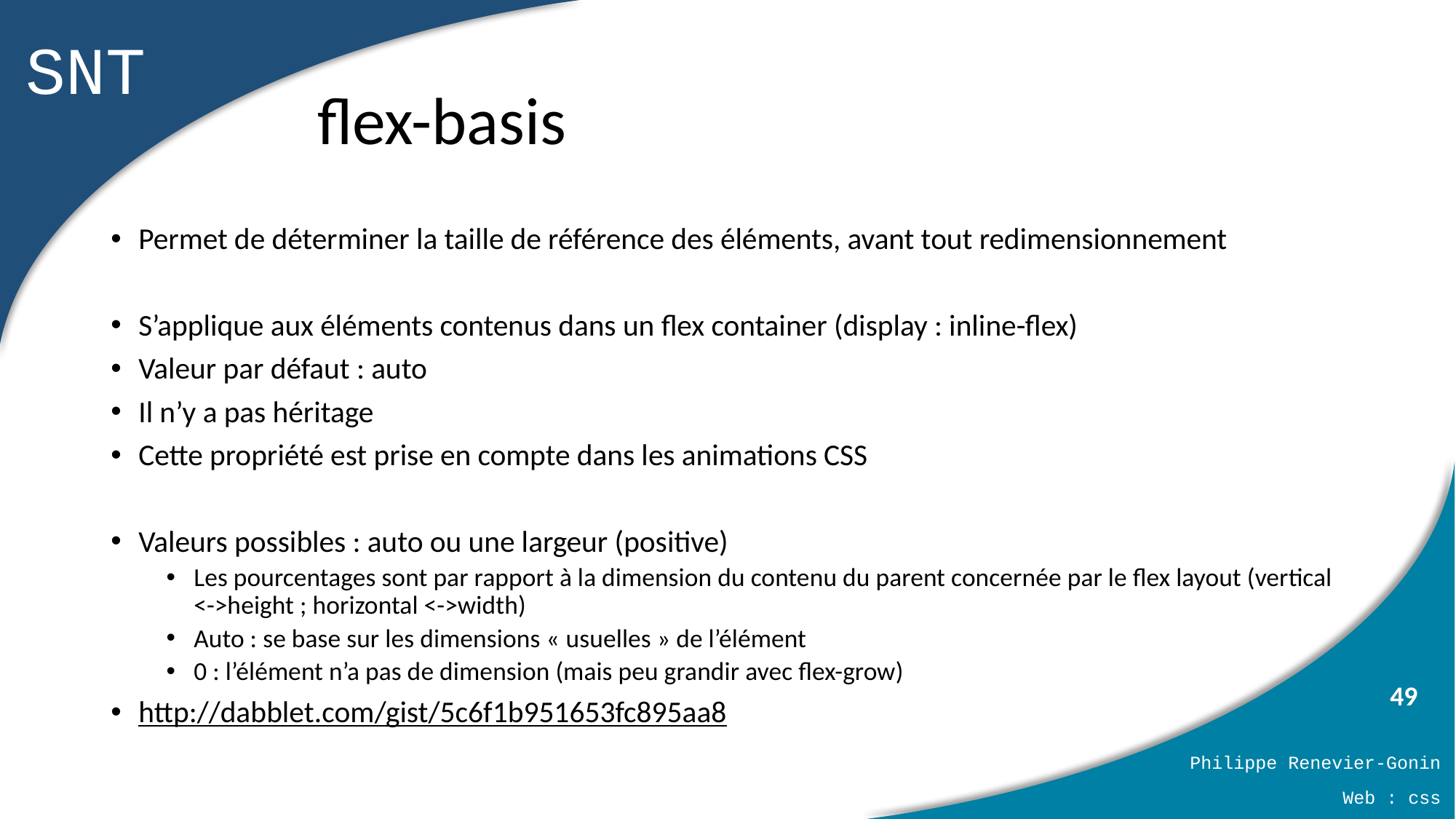

# flex-basis
Permet de déterminer la taille de référence des éléments, avant tout redimensionnement

S’applique aux éléments contenus dans un flex container (display : inline-flex)
Valeur par défaut : auto
Il n’y a pas héritage
Cette propriété est prise en compte dans les animations CSS

Valeurs possibles : auto ou une largeur (positive)
Les pourcentages sont par rapport à la dimension du contenu du parent concernée par le flex layout (vertical <->height ; horizontal <->width)
Auto : se base sur les dimensions « usuelles » de l’élément
0 : l’élément n’a pas de dimension (mais peu grandir avec flex-grow)
http://dabblet.com/gist/5c6f1b951653fc895aa8